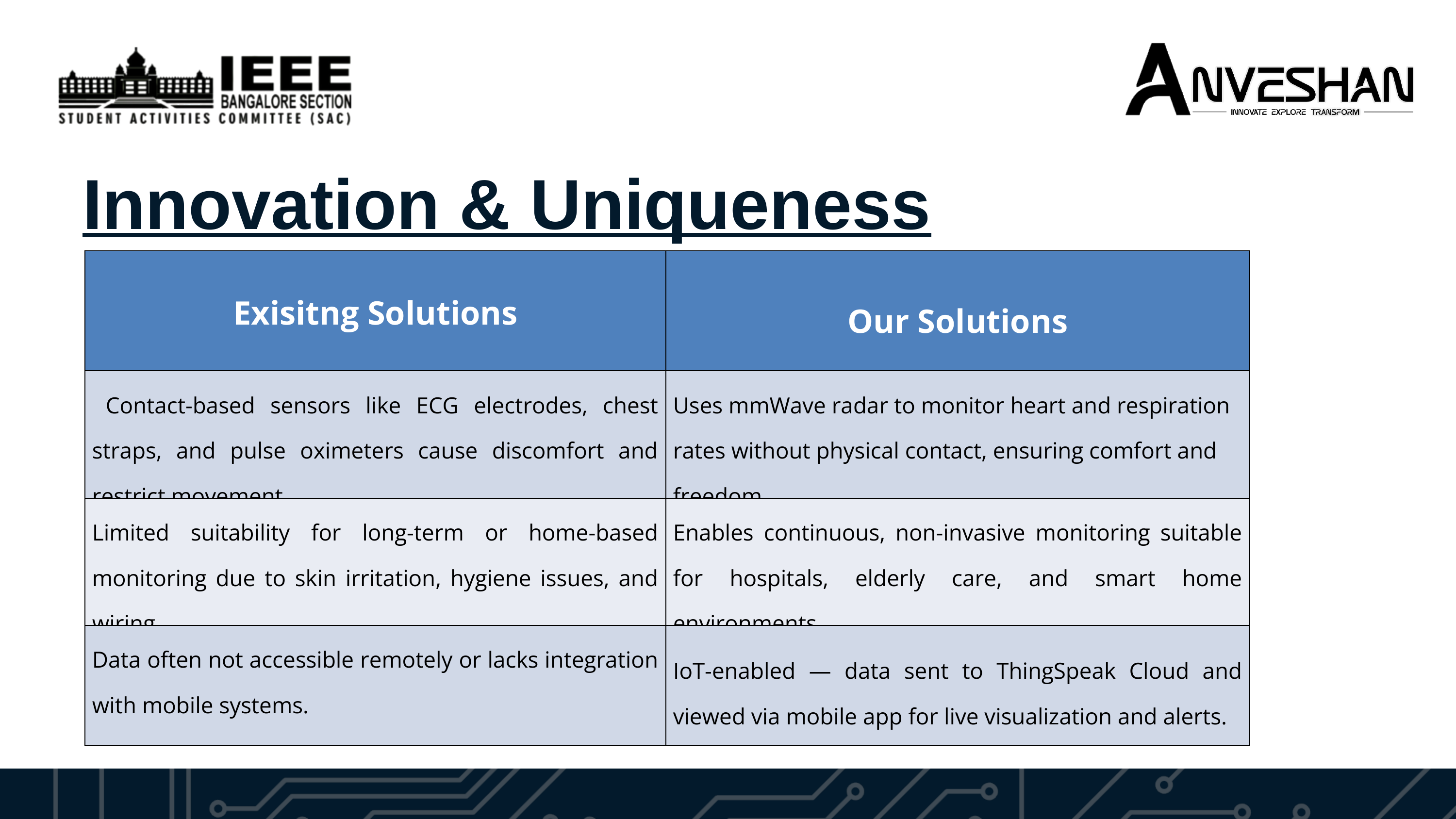

Innovation & Uniqueness
| Exisitng Solutions | Our Solutions |
| --- | --- |
| Contact-based sensors like ECG electrodes, chest straps, and pulse oximeters cause discomfort and restrict movement. | Uses mmWave radar to monitor heart and respiration rates without physical contact, ensuring comfort and freedom. |
| Limited suitability for long-term or home-based monitoring due to skin irritation, hygiene issues, and wiring. | Enables continuous, non-invasive monitoring suitable for hospitals, elderly care, and smart home environments. |
| Data often not accessible remotely or lacks integration with mobile systems. | IoT-enabled — data sent to ThingSpeak Cloud and viewed via mobile app for live visualization and alerts. |